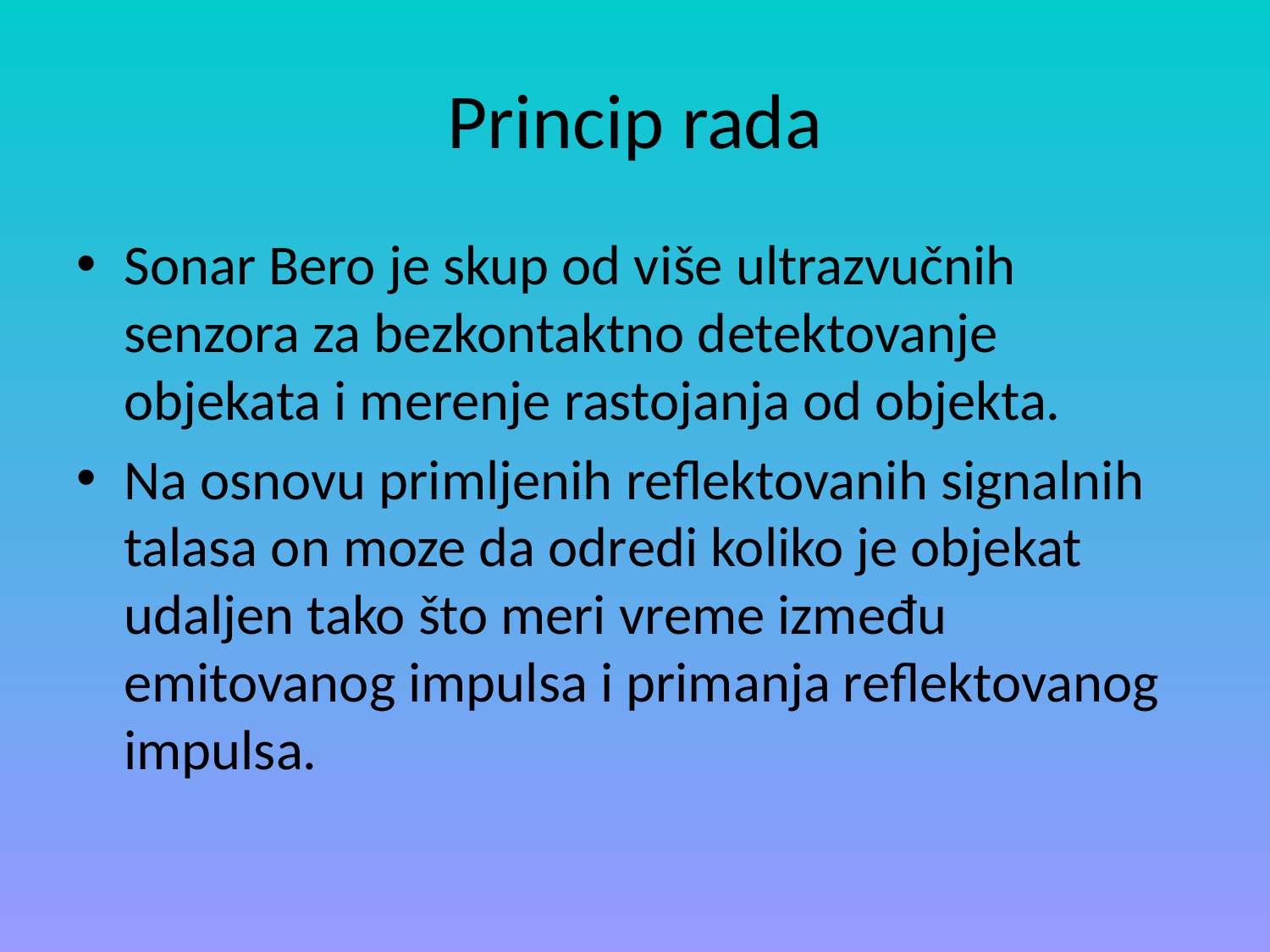

# Princip rada
Sonar Bero je skup od više ultrazvučnih senzora za bezkontaktno detektovanje objekata i merenje rastojanja od objekta.
Na osnovu primljenih reflektovanih signalnih talasa on moze da odredi koliko je objekat udaljen tako što meri vreme između emitovanog impulsa i primanja reflektovanog impulsa.